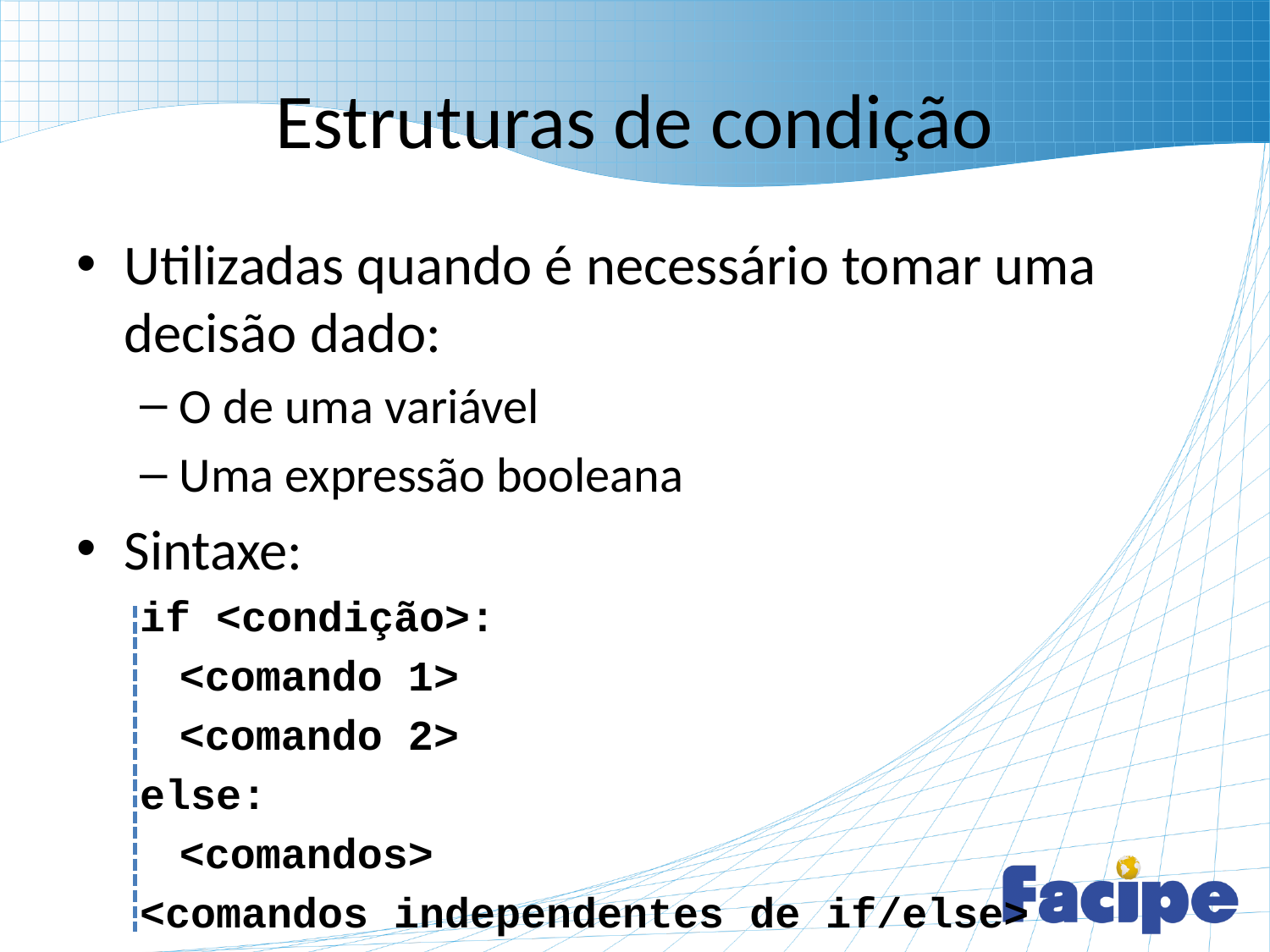

# Estruturas de condição
Utilizadas quando é necessário tomar uma decisão dado:
O de uma variável
Uma expressão booleana
Sintaxe:
if <condição>:
	<comando 1>
	<comando 2>
else:
	<comandos>
<comandos independentes de if/else>